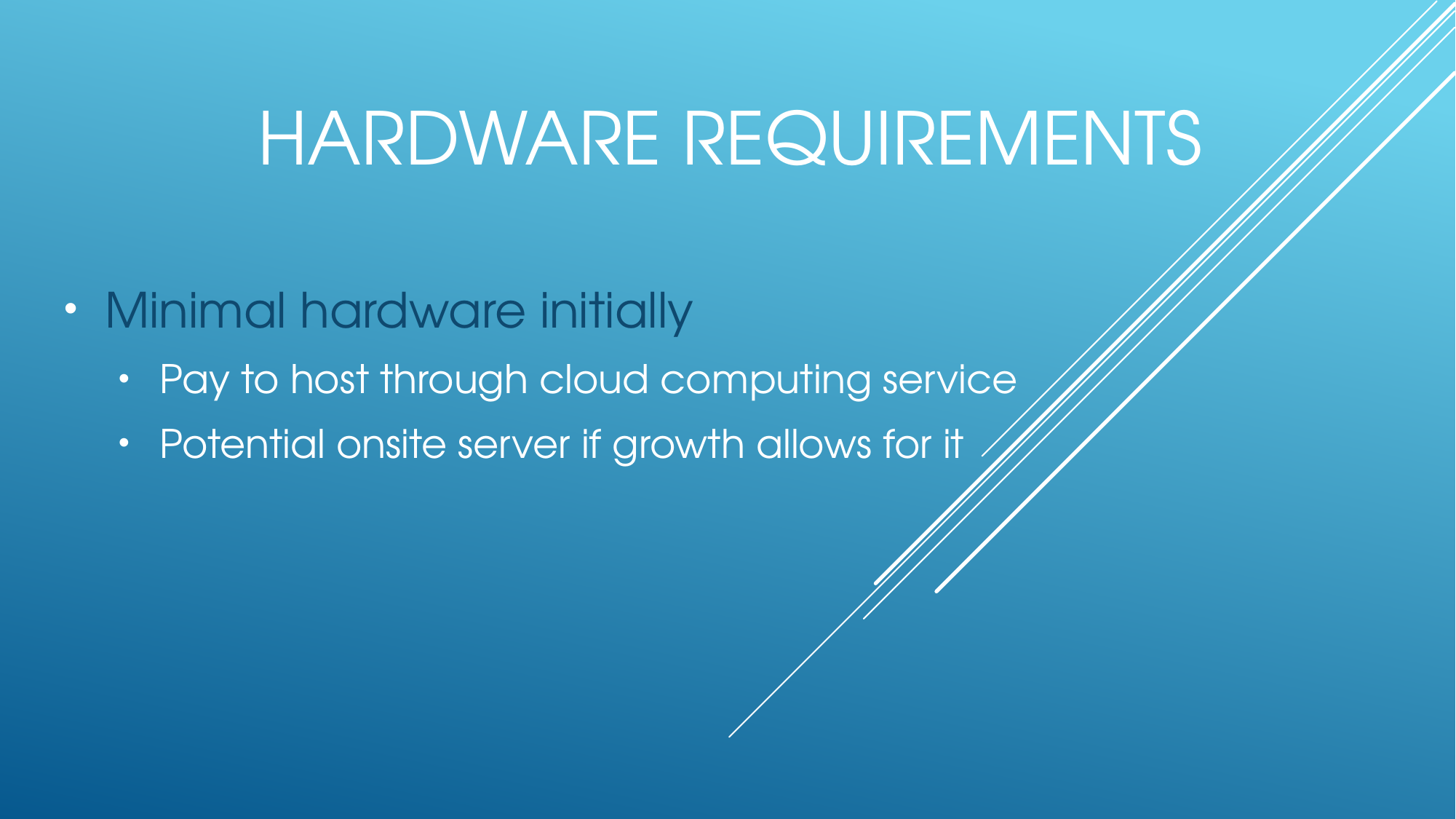

# Hardware requirements

Minimal hardware initially
Pay to host through cloud computing service
Potential onsite server if growth allows for it